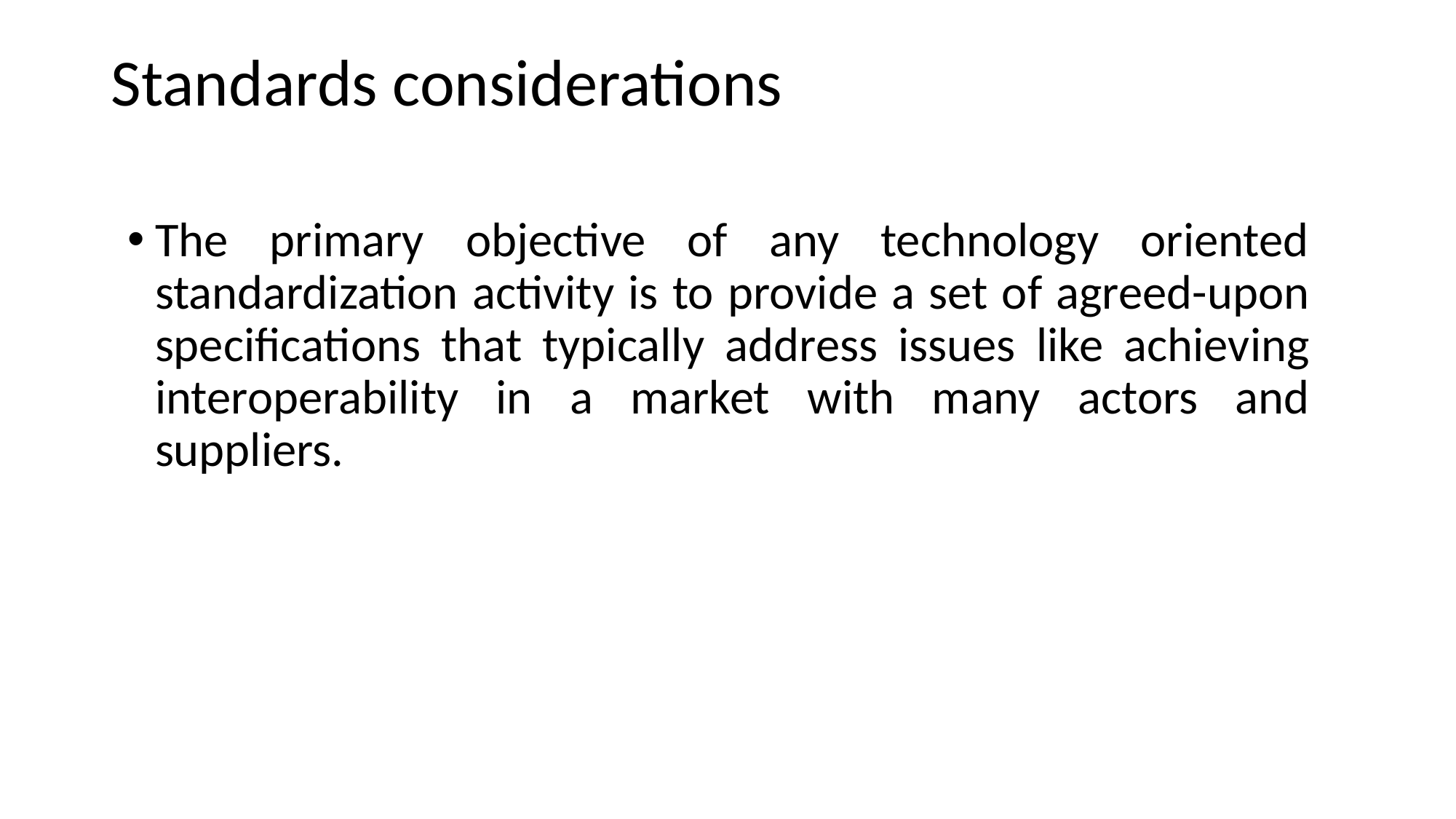

# Standards considerations
The primary objective of any technology oriented standardization activity is to provide a set of agreed-upon specifications that typically address issues like achieving interoperability in a market with many actors and suppliers.